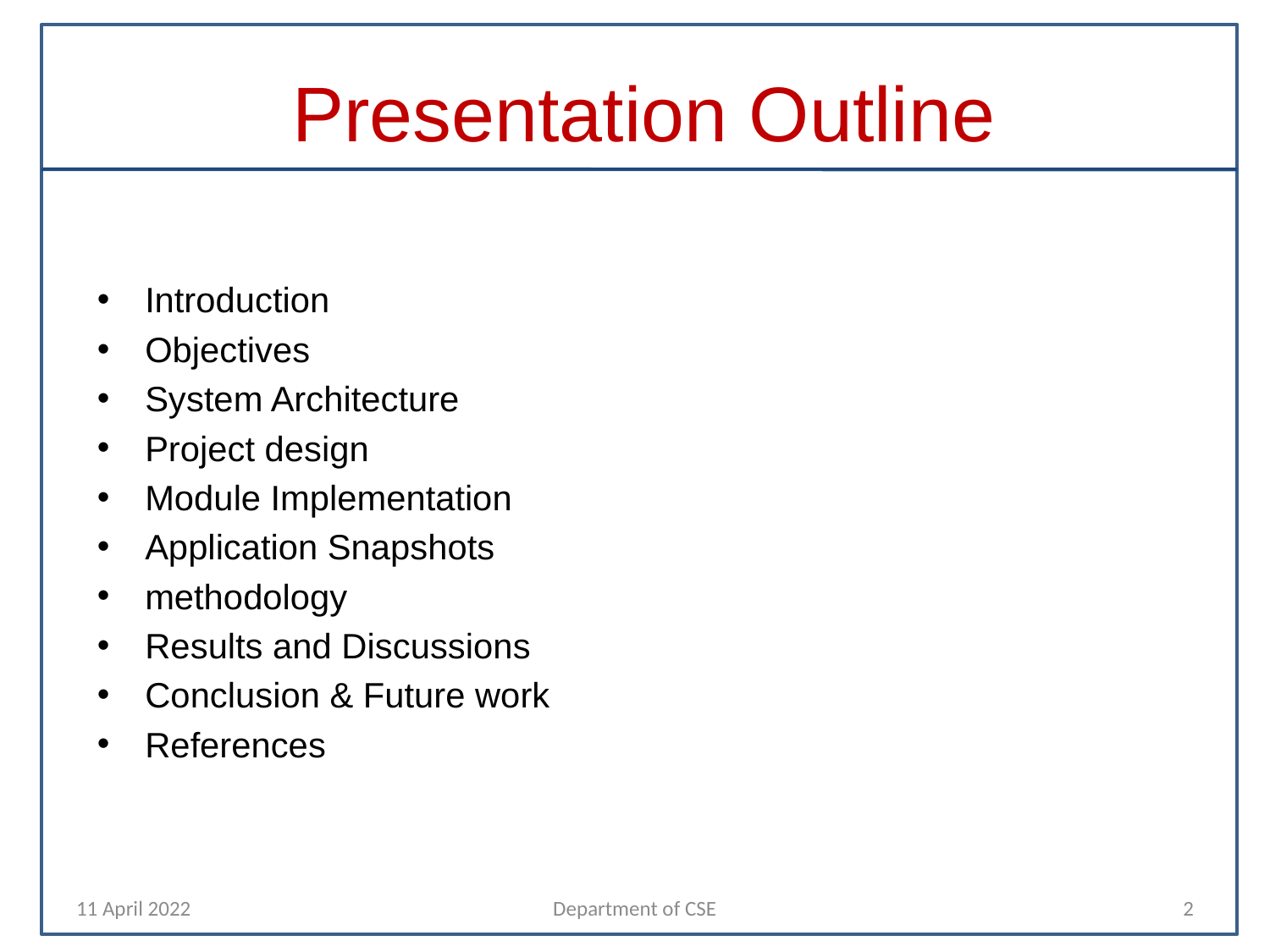

# Presentation Outline

Introduction
Objectives
System Architecture
Project design
Module Implementation
Application Snapshots
methodology
Results and Discussions
Conclusion & Future work
References

11 April 2022
Department of CSE
2